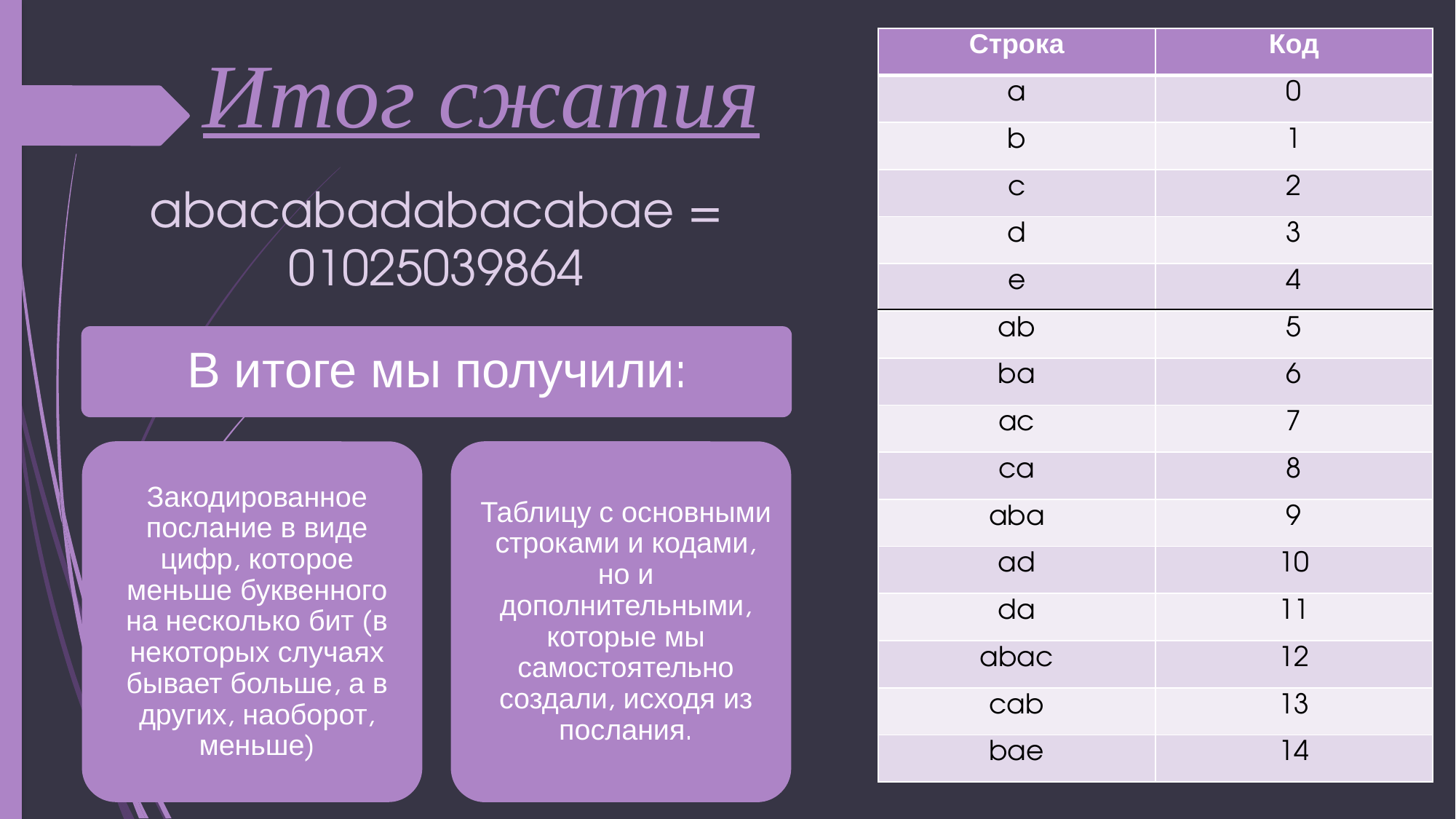

| Строка | Код |
| --- | --- |
| a | 0 |
| b | 1 |
| c | 2 |
| d | 3 |
| e | 4 |
| ab | 5 |
| ba | 6 |
| ac | 7 |
| ca | 8 |
| aba | 9 |
| ad | 10 |
| da | 11 |
| abac | 12 |
| cab | 13 |
| bae | 14 |
# Итог сжатия
abacabadabacabae = 01025039864
В итоге мы получили:
Закодированное послание в виде цифр, которое меньше буквенного на несколько бит (в некоторых случаях бывает больше, а в других, наоборот, меньше)
Таблицу с основными строками и кодами, но и дополнительными, которые мы самостоятельно создали, исходя из послания.